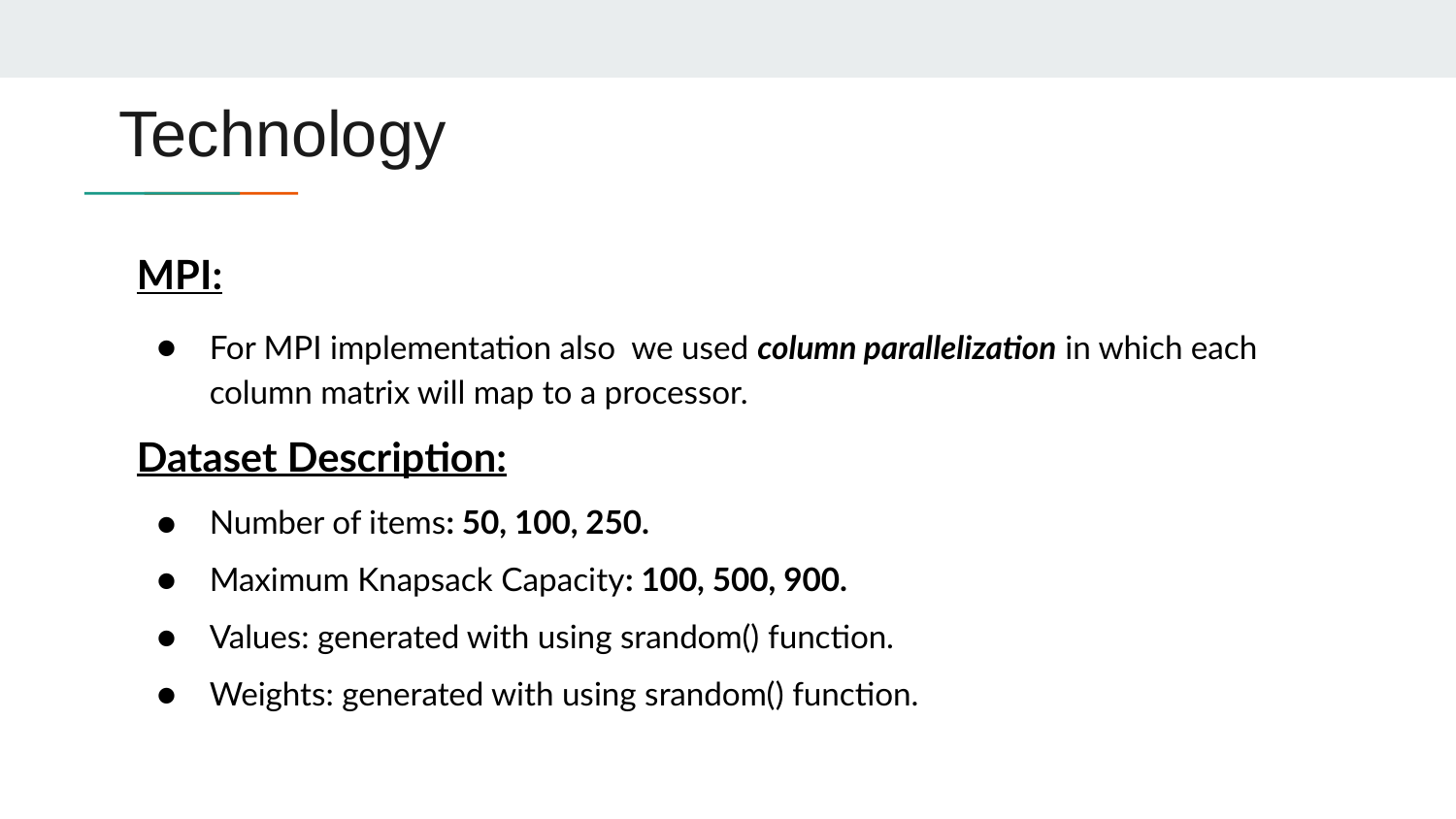

# Technology
MPI:
For MPI implementation also  we used column parallelization in which each column matrix will map to a processor.
Dataset Description:
Number of items: 50, 100, 250.
Maximum Knapsack Capacity: 100, 500, 900.
Values: generated with using srandom() function.
Weights: generated with using srandom() function.